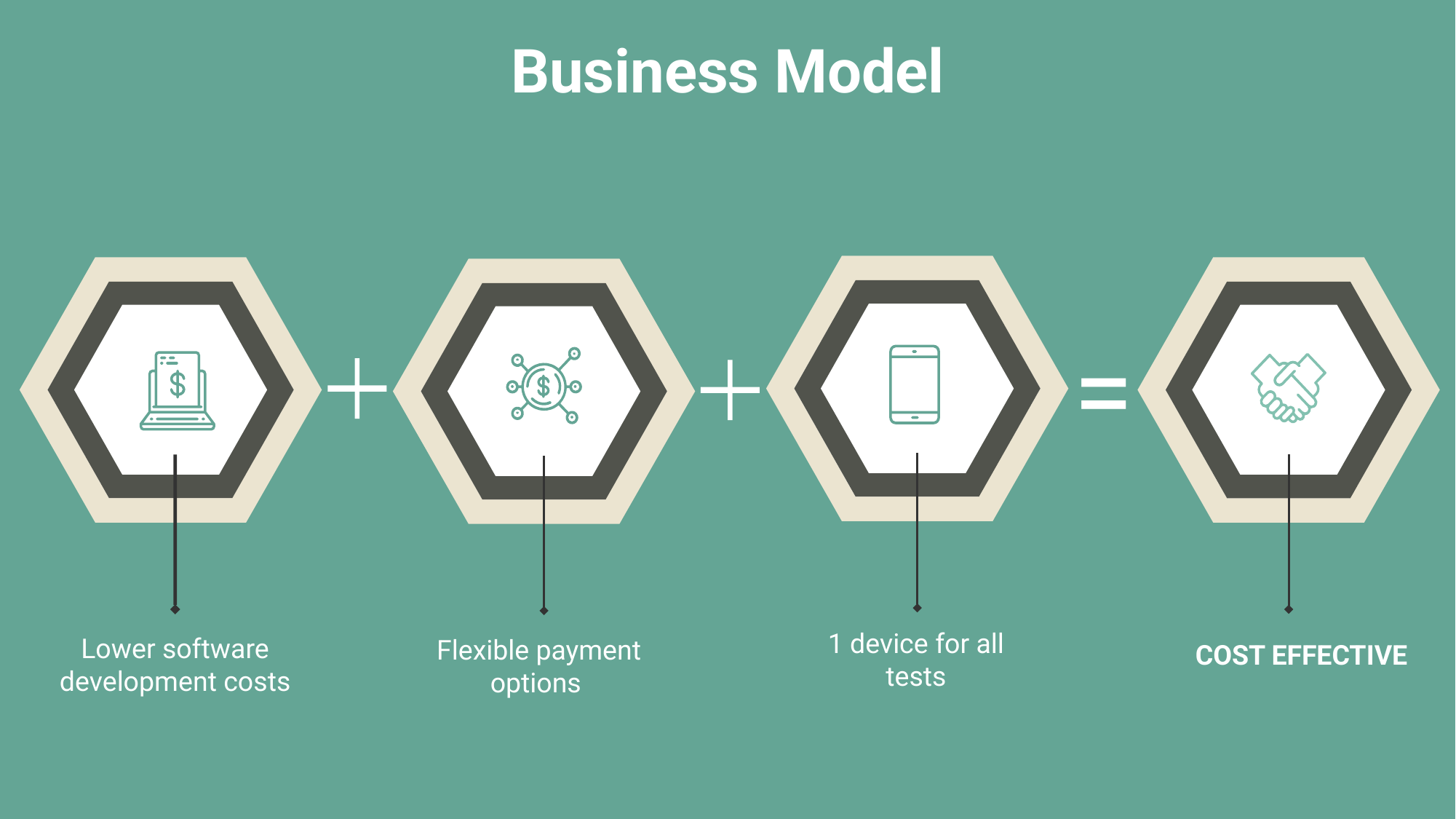

Business Model

=

COST EFFECTIVE
1 device for all tests
Lower software development costs
Flexible payment options